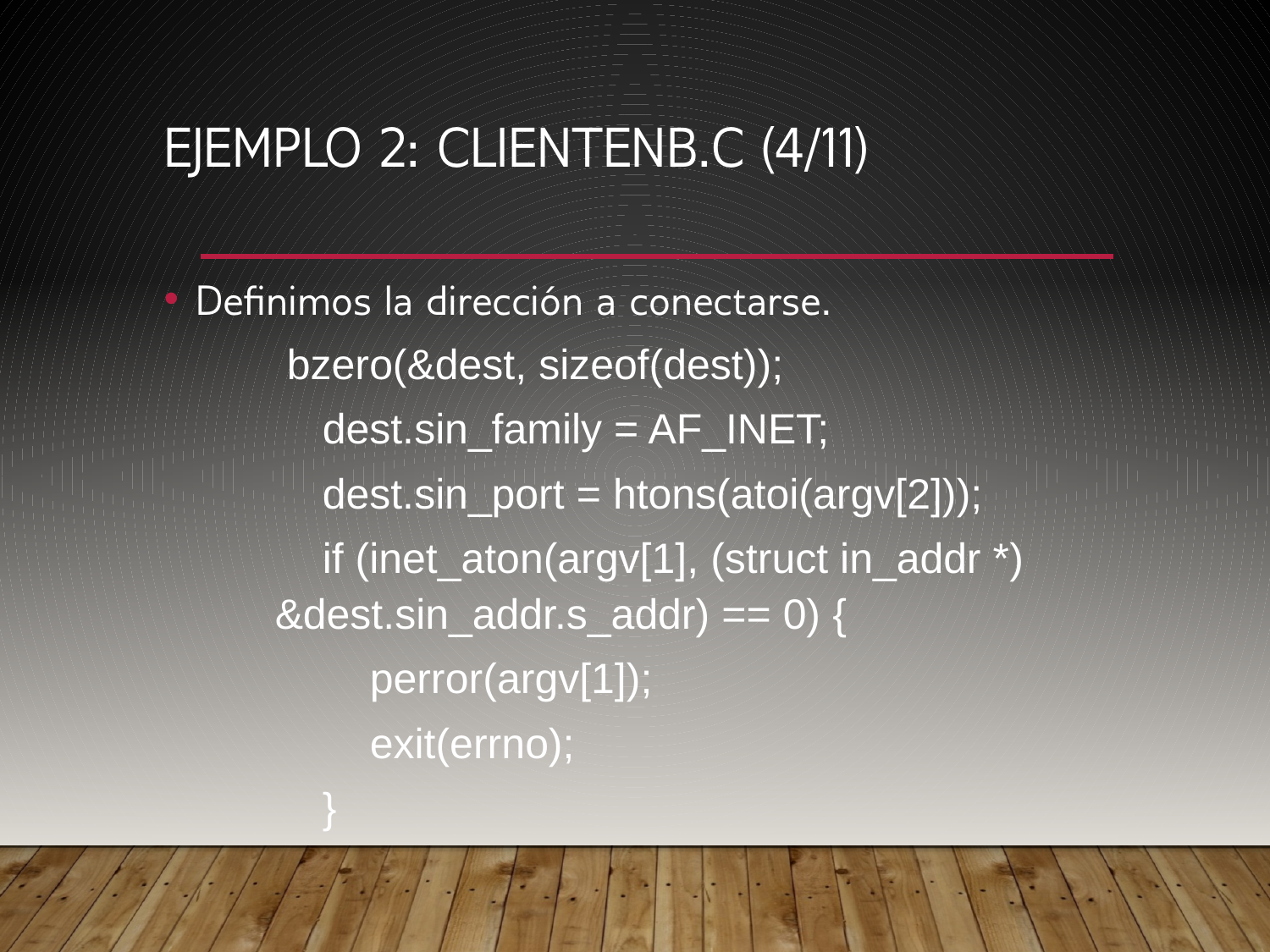

# Ejemplo 2: clienteNB.c (4/11)
Definimos la dirección a conectarse.
 bzero(&dest, sizeof(dest));
    dest.sin_family = AF_INET;
    dest.sin_port = htons(atoi(argv[2]));
    if (inet_aton(argv[1], (struct in_addr *) &dest.sin_addr.s_addr) == 0) {
        perror(argv[1]);
        exit(errno);
    }